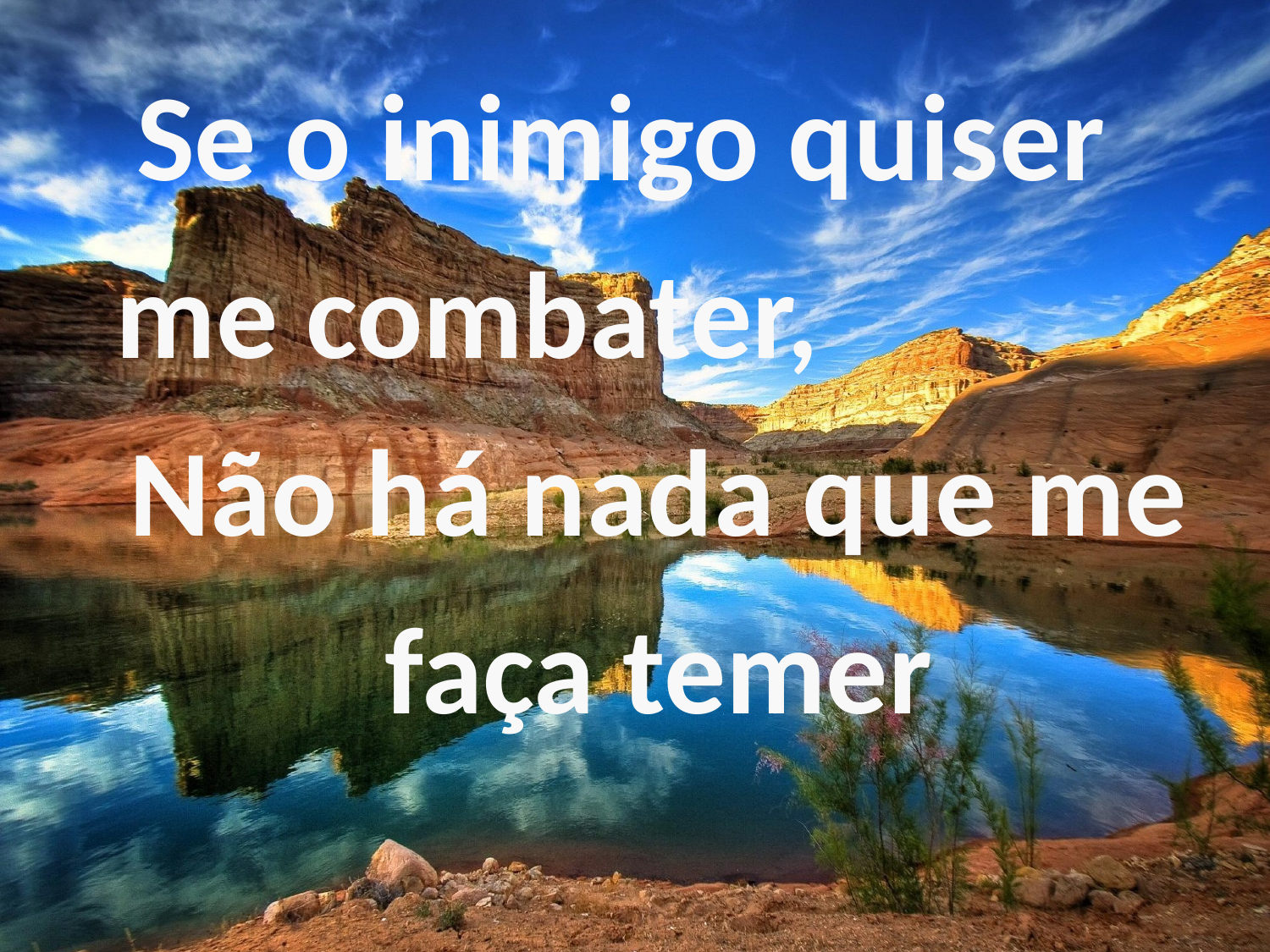

Se o inimigo quiser
me combater,             Não há nada que me faça temer